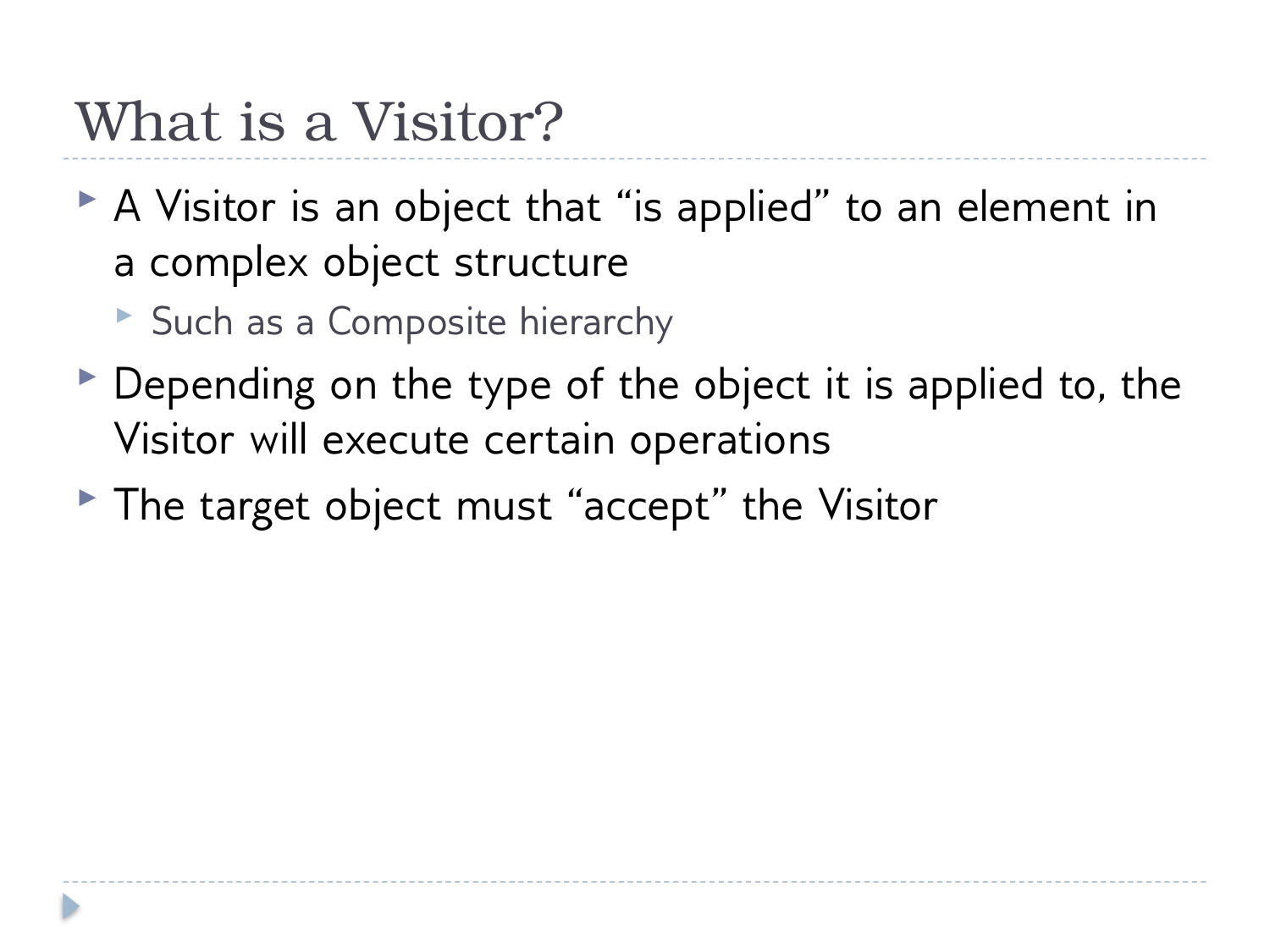

# What is a Visitor?
A Visitor is an object that “is applied” to an element in a complex object structure
Such as a Composite hierarchy
Depending on the type of the object it is applied to, the Visitor will execute certain operations
The target object must “accept” the Visitor